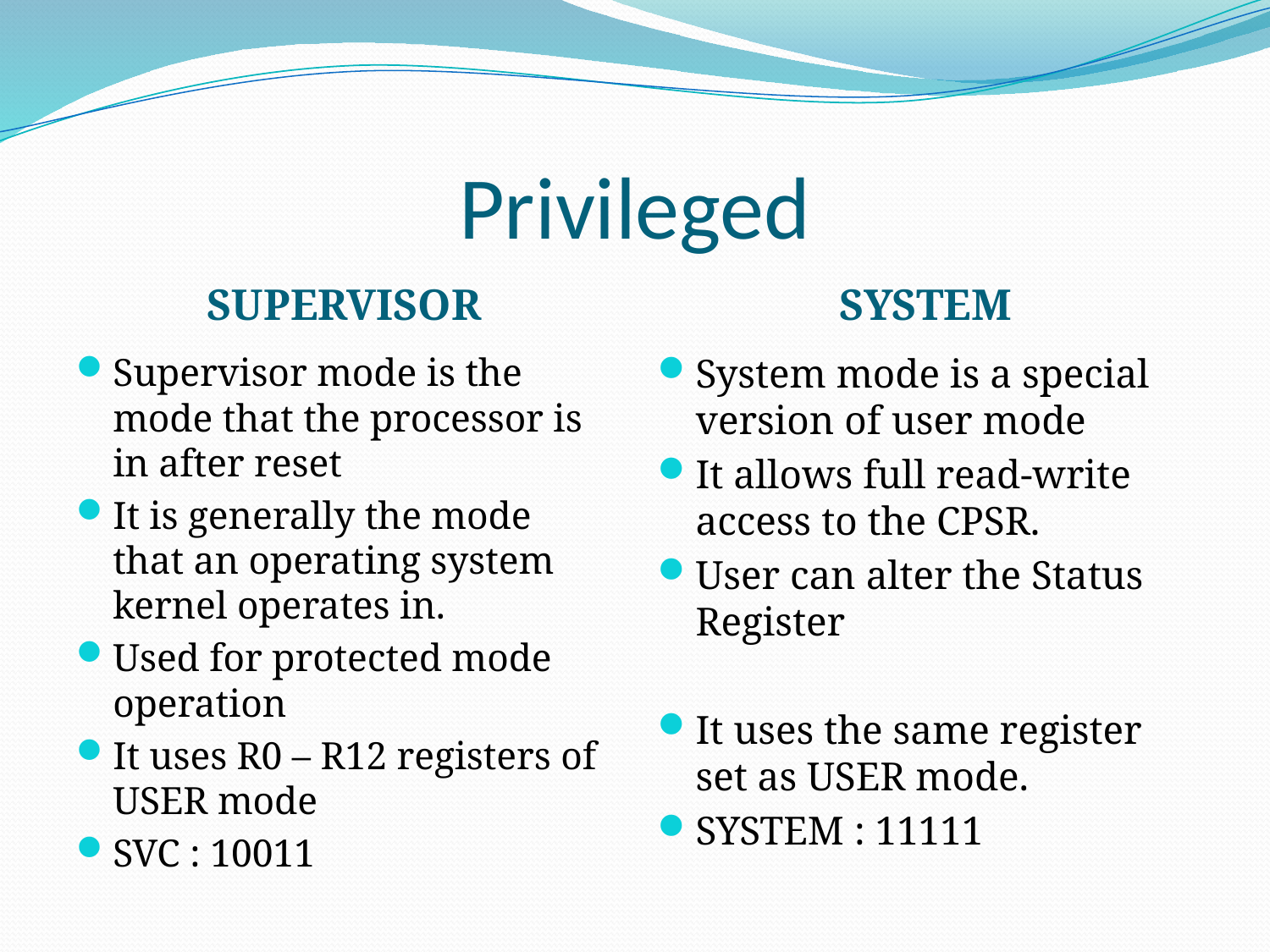

# Privileged
SUPERVISOR
SYSTEM
Supervisor mode is the mode that the processor is in after reset
It is generally the mode that an operating system kernel operates in.
Used for protected mode operation
It uses R0 – R12 registers of USER mode
SVC : 10011
System mode is a special version of user mode
It allows full read-write access to the CPSR.
User can alter the Status Register

It uses the same register set as USER mode.
SYSTEM : 11111